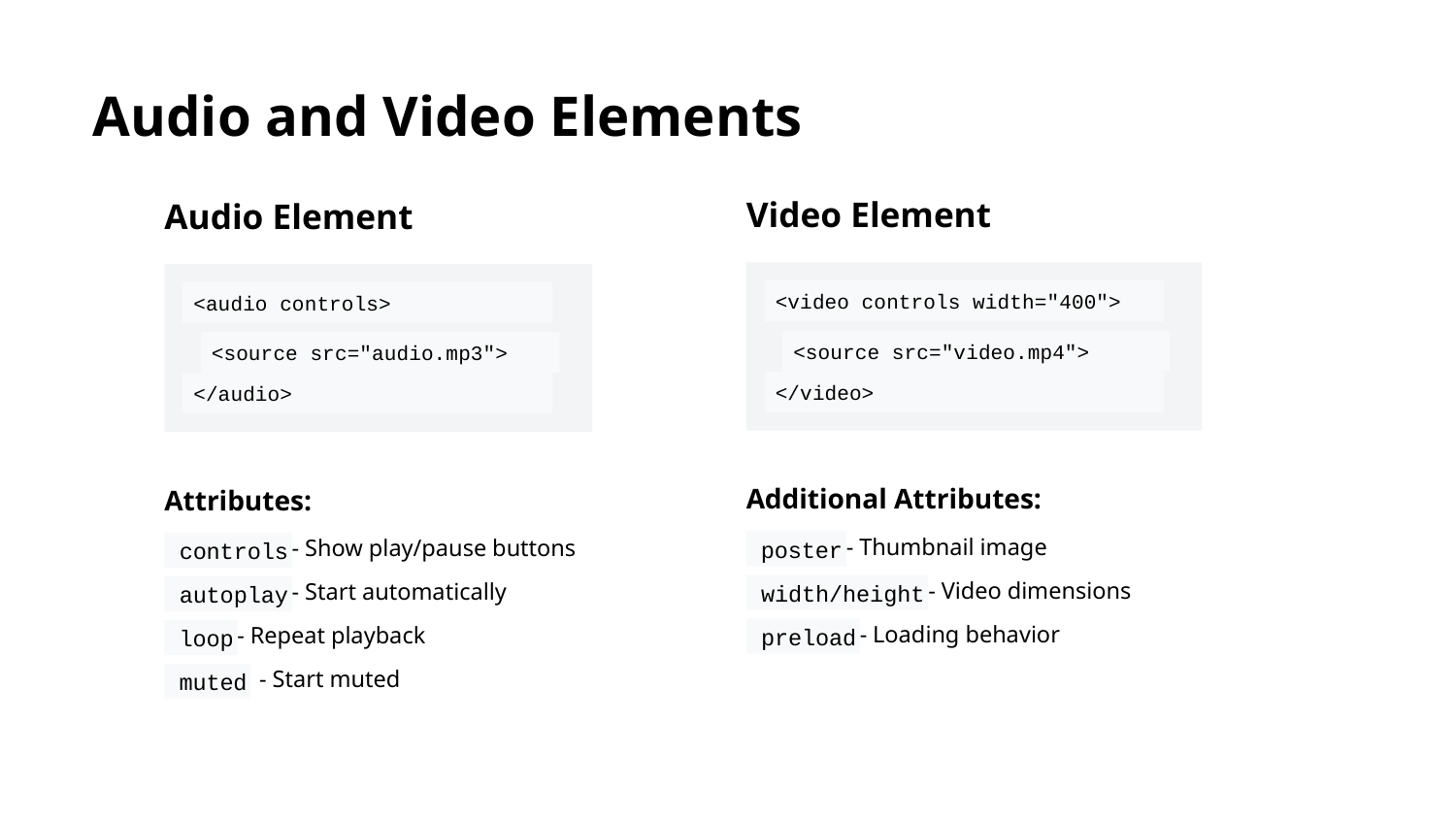

Audio and Video Elements
Video Element
Audio Element

<video controls width="400">

<audio controls>
<source src="video.mp4">

<source src="audio.mp3">
</video>

</audio>
Additional Attributes:
Attributes:
- Thumbnail image

poster
- Show play/pause buttons

controls
- Video dimensions

width/height
- Start automatically

autoplay
- Loading behavior

preload
- Repeat playback

loop
- Start muted

muted